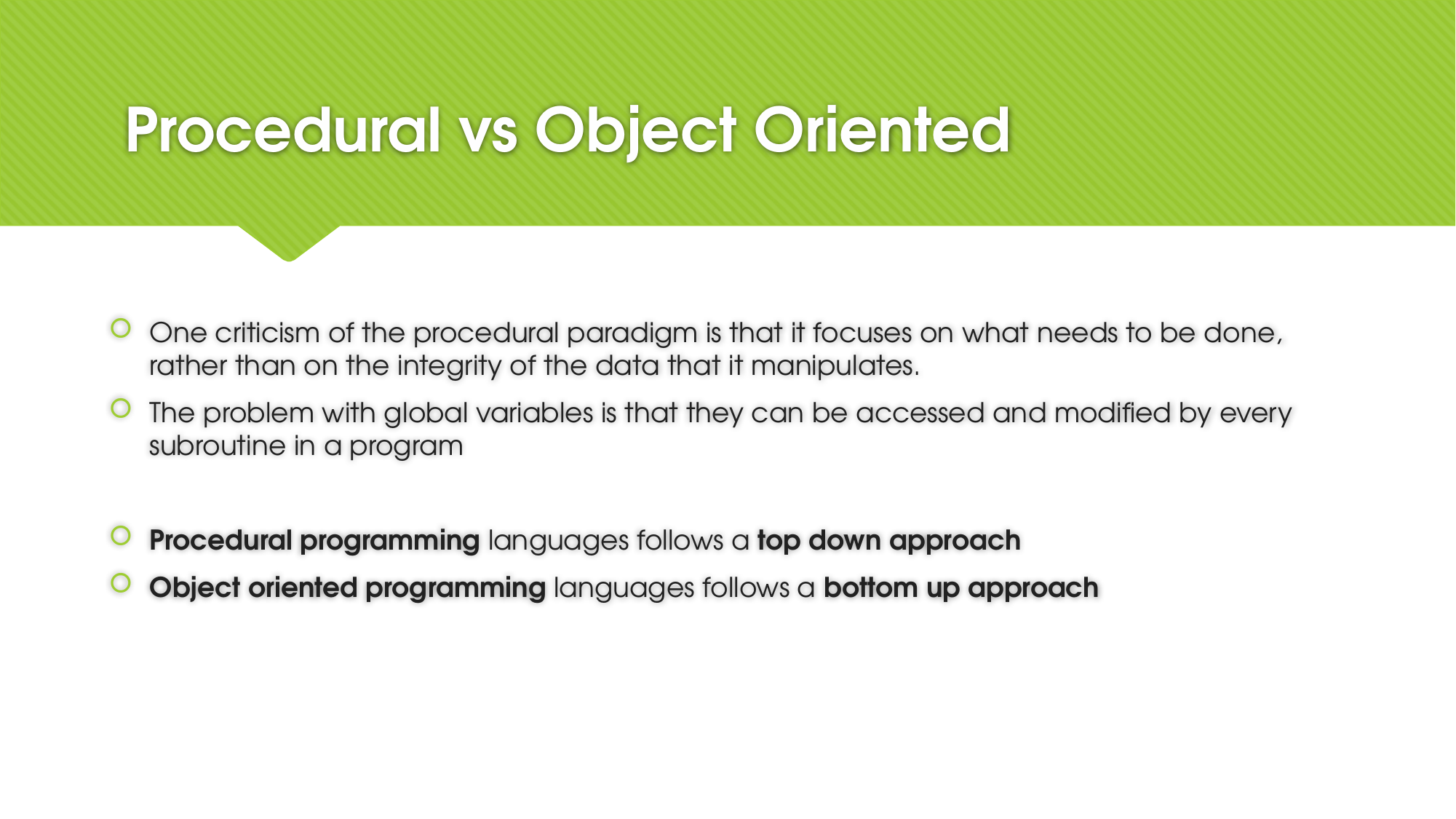

# Procedural vs Object Oriented
One criticism of the procedural paradigm is that it focuses on what needs to be done, rather than on the integrity of the data that it manipulates.
The problem with global variables is that they can be accessed and modified by every subroutine in a program

Procedural programming languages follows a top down approach
Object oriented programming languages follows a bottom up approach